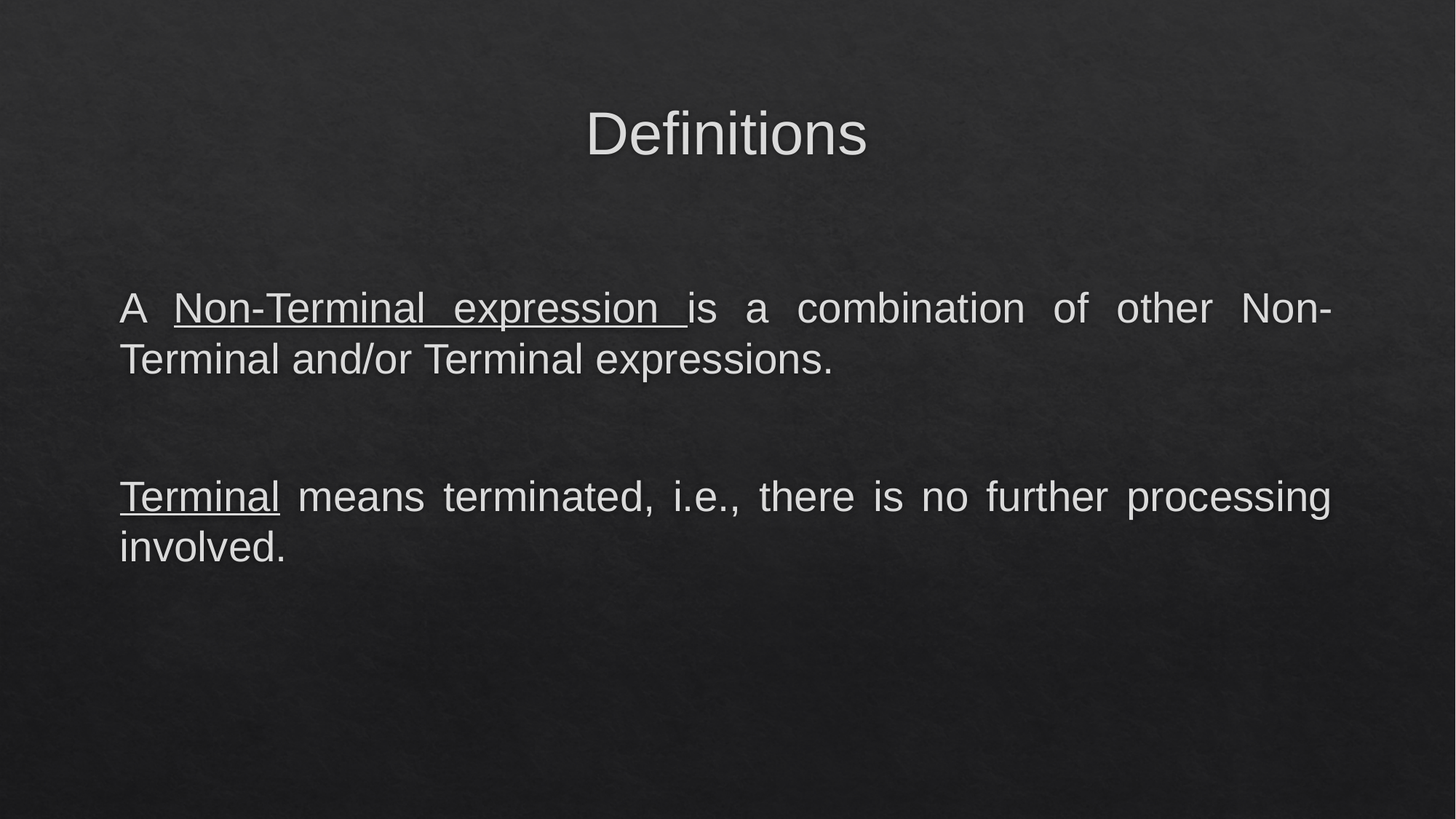

# Definitions

A Non-Terminal expression is a combination of other Non-Terminal and/or Terminal expressions.

Terminal means terminated, i.e., there is no further processing involved.